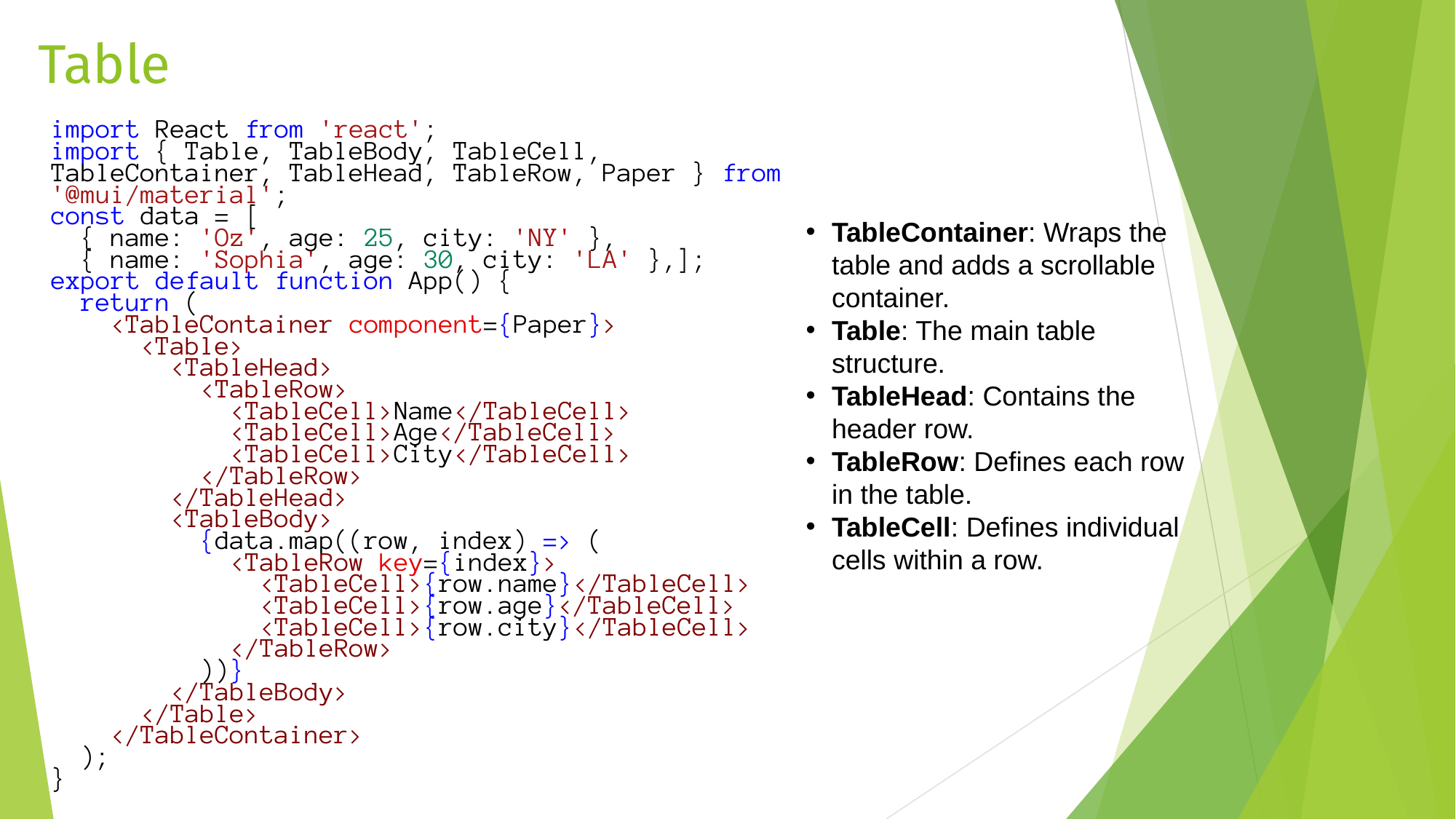

# Table
import React from 'react';
import { Table, TableBody, TableCell, TableContainer, TableHead, TableRow, Paper } from '@mui/material';
const data = [
  { name: 'Oz', age: 25, city: 'NY' },
  { name: 'Sophia', age: 30, city: 'LA' },];
export default function App() {
  return (
    <TableContainer component={Paper}>
      <Table>
        <TableHead>
          <TableRow>
            <TableCell>Name</TableCell>
            <TableCell>Age</TableCell>
            <TableCell>City</TableCell>
          </TableRow>
        </TableHead>
        <TableBody>
          {data.map((row, index) => (
            <TableRow key={index}>
              <TableCell>{row.name}</TableCell>
              <TableCell>{row.age}</TableCell>
              <TableCell>{row.city}</TableCell>
            </TableRow>
          ))}
        </TableBody>
      </Table>
    </TableContainer>
  );
}
TableContainer: Wraps the table and adds a scrollable container.
Table: The main table structure.
TableHead: Contains the header row.
TableRow: Defines each row in the table.
TableCell: Defines individual cells within a row.